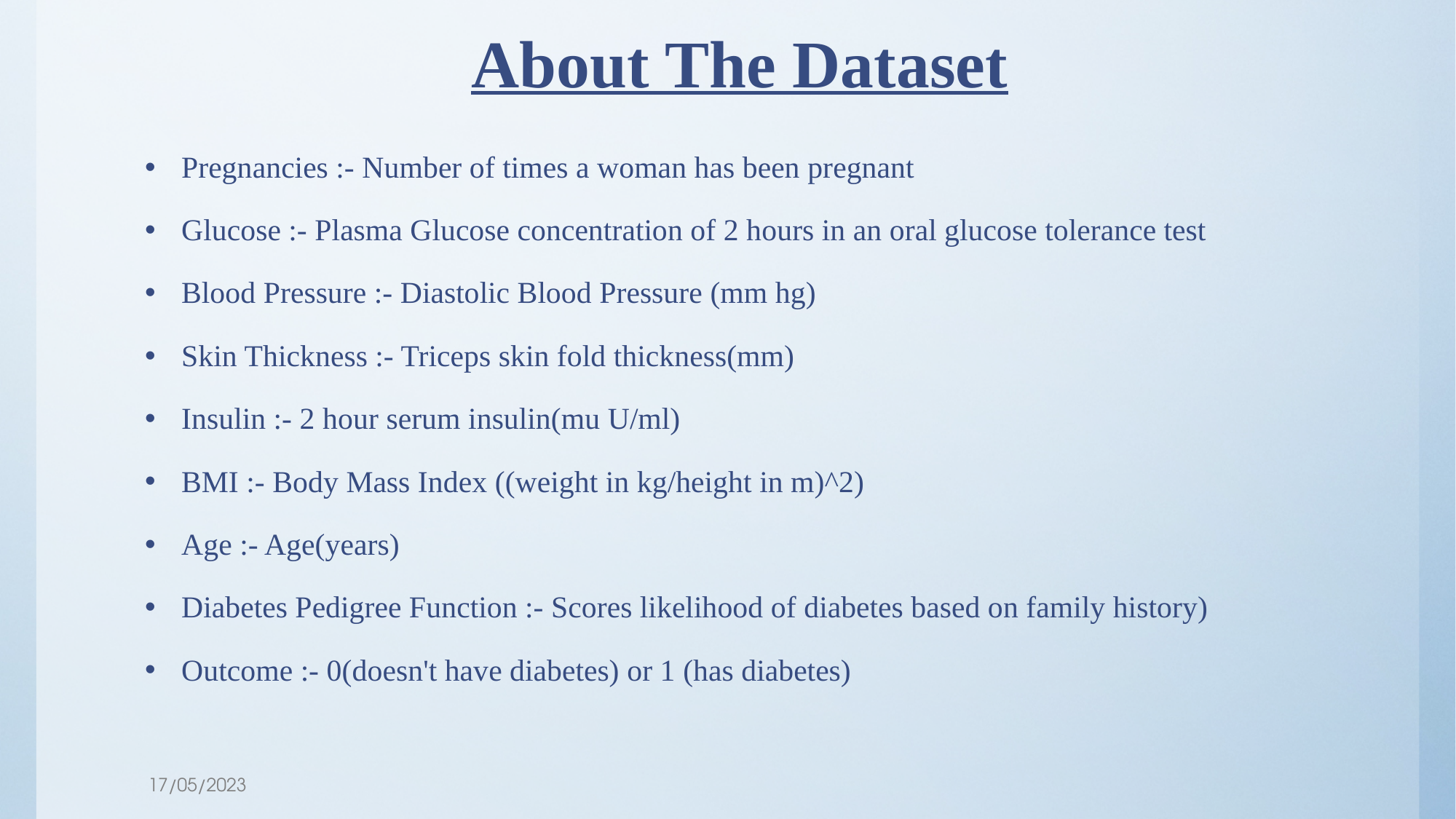

# About The Dataset
Pregnancies :- Number of times a woman has been pregnant
Glucose :- Plasma Glucose concentration of 2 hours in an oral glucose tolerance test
Blood Pressure :- Diastolic Blood Pressure (mm hg)
Skin Thickness :- Triceps skin fold thickness(mm)
Insulin :- 2 hour serum insulin(mu U/ml)
BMI :- Body Mass Index ((weight in kg/height in m)^2)
Age :- Age(years)
Diabetes Pedigree Function :- Scores likelihood of diabetes based on family history)
Outcome :- 0(doesn't have diabetes) or 1 (has diabetes)
17/05/2023